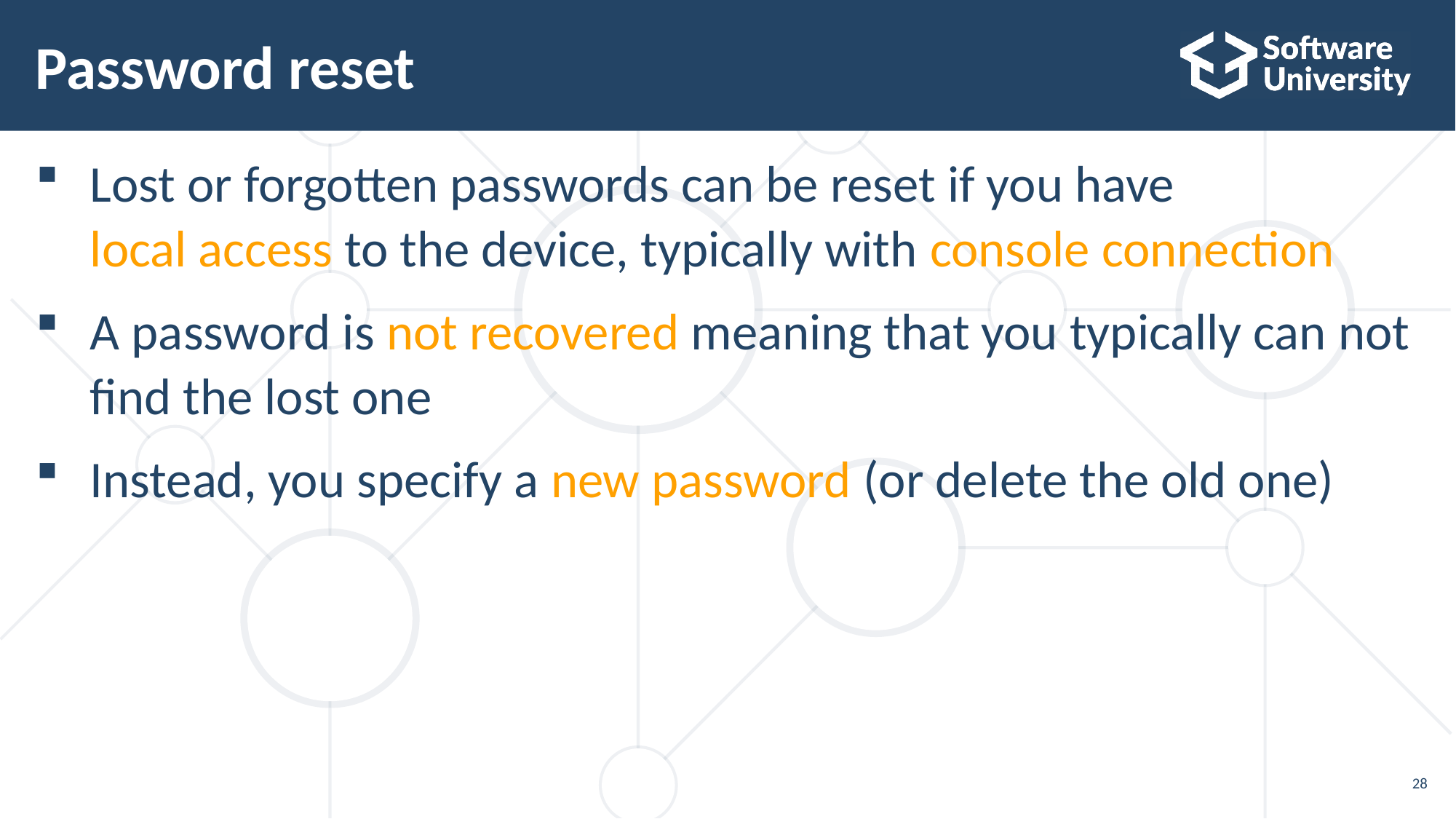

# Password reset
Lost or forgotten passwords can be reset if you have
local access to the device, typically with console connection
A password is not recovered meaning that you typically can not find the lost one
Instead, you specify a new password (or delete the old one)

28